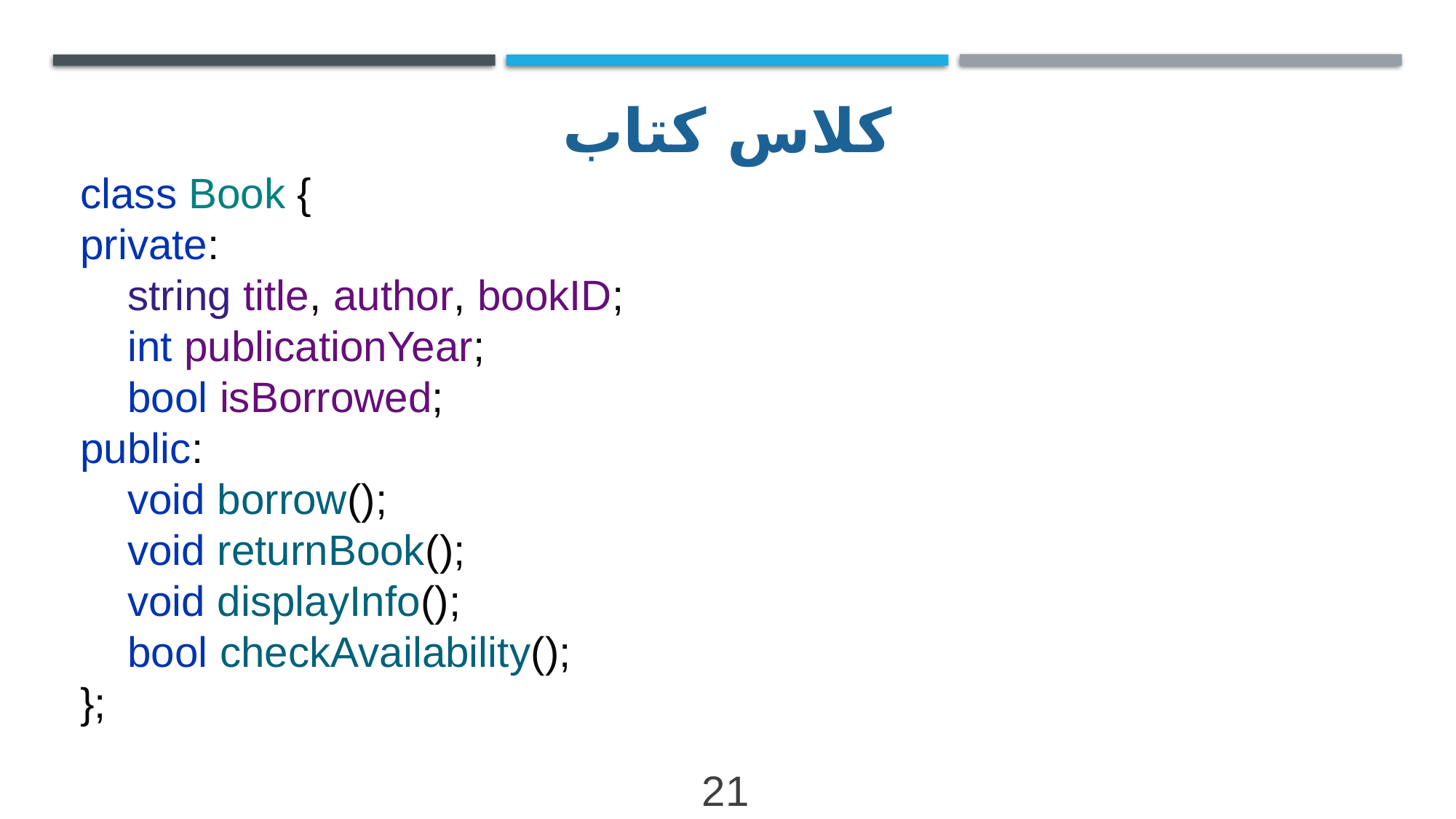

# کلاس کتاب
class Book {
private:
    string title, author, bookID;
    int publicationYear;
    bool isBorrowed;
public:
    void borrow();
    void returnBook();
    void displayInfo();
    bool checkAvailability();
};